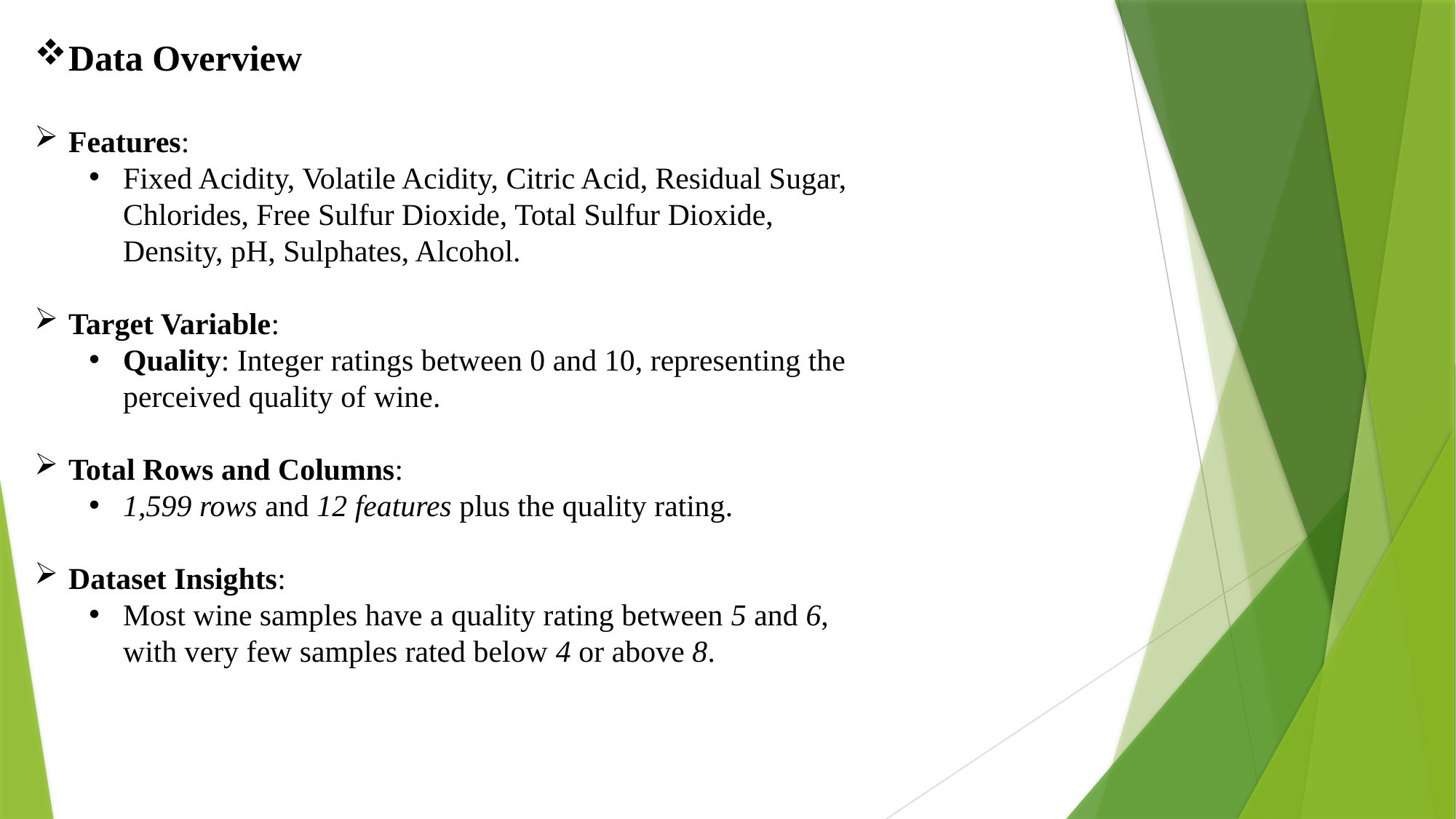

Data Overview

Features:
Fixed Acidity, Volatile Acidity, Citric Acid, Residual Sugar, Chlorides, Free Sulfur Dioxide, Total Sulfur Dioxide, Density, pH, Sulphates, Alcohol.

Target Variable:
Quality: Integer ratings between 0 and 10, representing the perceived quality of wine.

Total Rows and Columns:
1,599 rows and 12 features plus the quality rating.

Dataset Insights:
Most wine samples have a quality rating between 5 and 6, with very few samples rated below 4 or above 8.